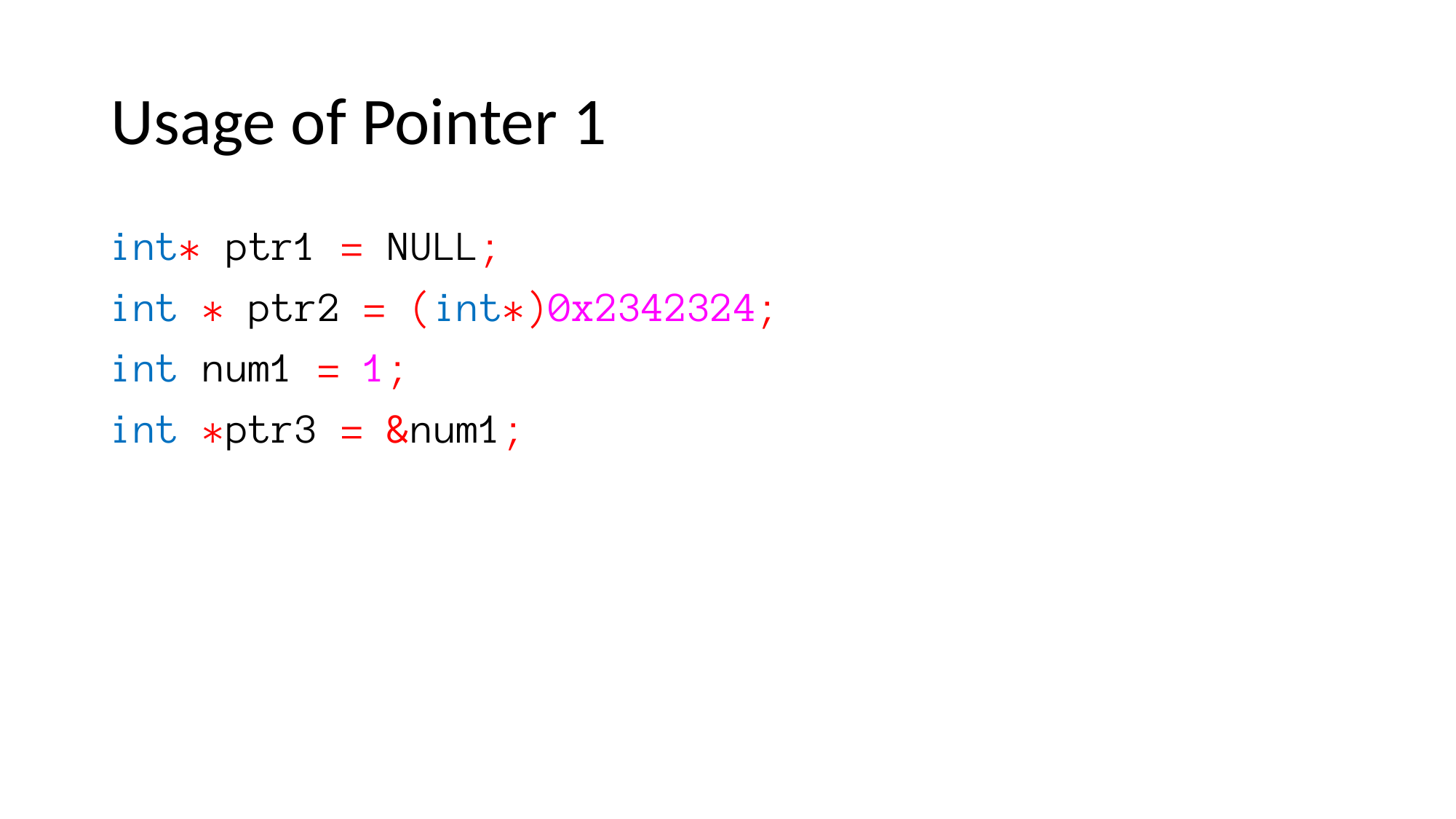

# Usage of Pointer 1
int* ptr1 = NULL;
int * ptr2 = (int*)0x2342324;
int num1 = 1;
int *ptr3 = &num1;